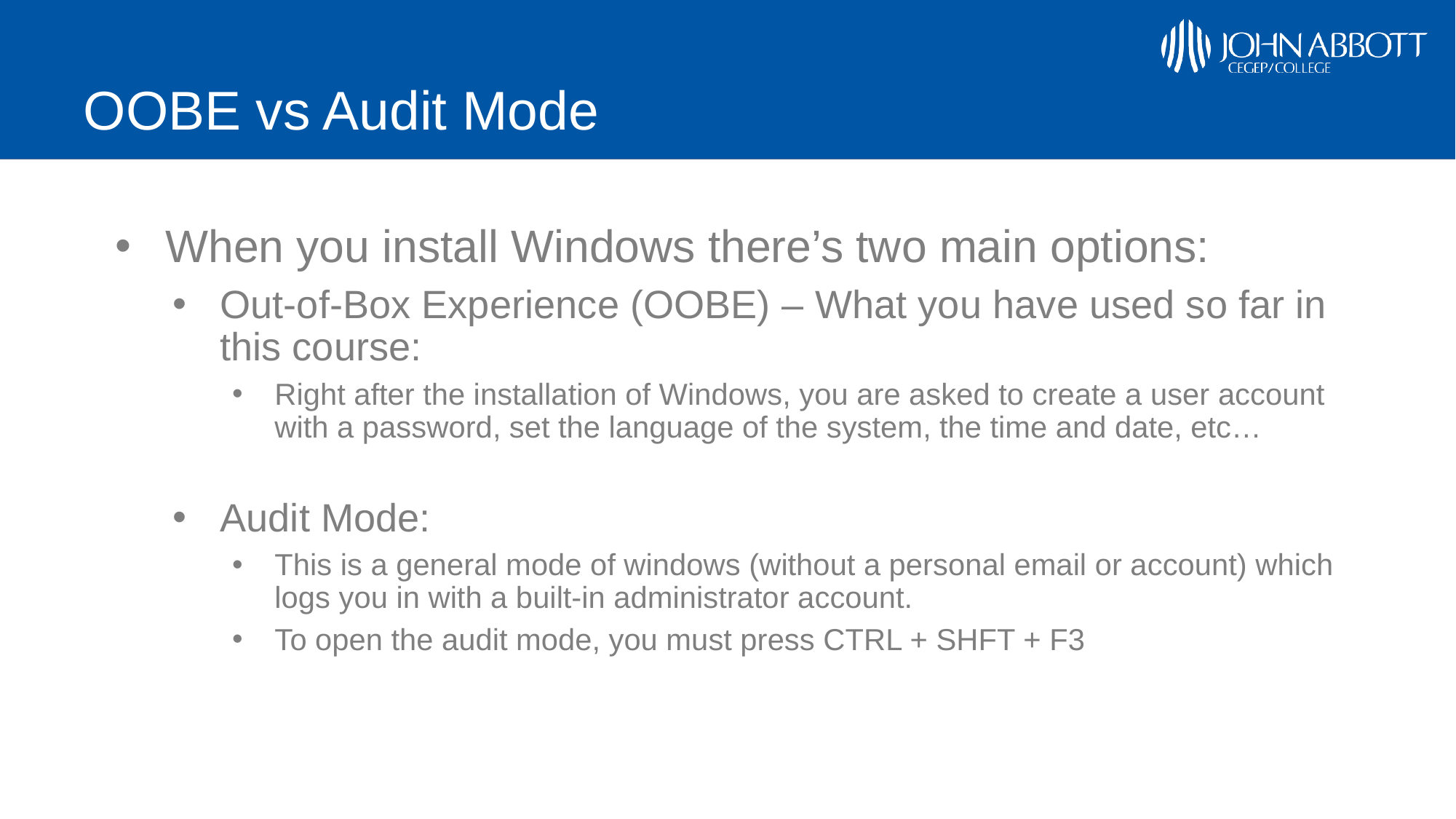

# OOBE vs Audit Mode
When you install Windows there’s two main options:
Out-of-Box Experience (OOBE) – What you have used so far in this course:
Right after the installation of Windows, you are asked to create a user account with a password, set the language of the system, the time and date, etc…

Audit Mode:
This is a general mode of windows (without a personal email or account) which logs you in with a built-in administrator account.
To open the audit mode, you must press CTRL + SHFT + F3